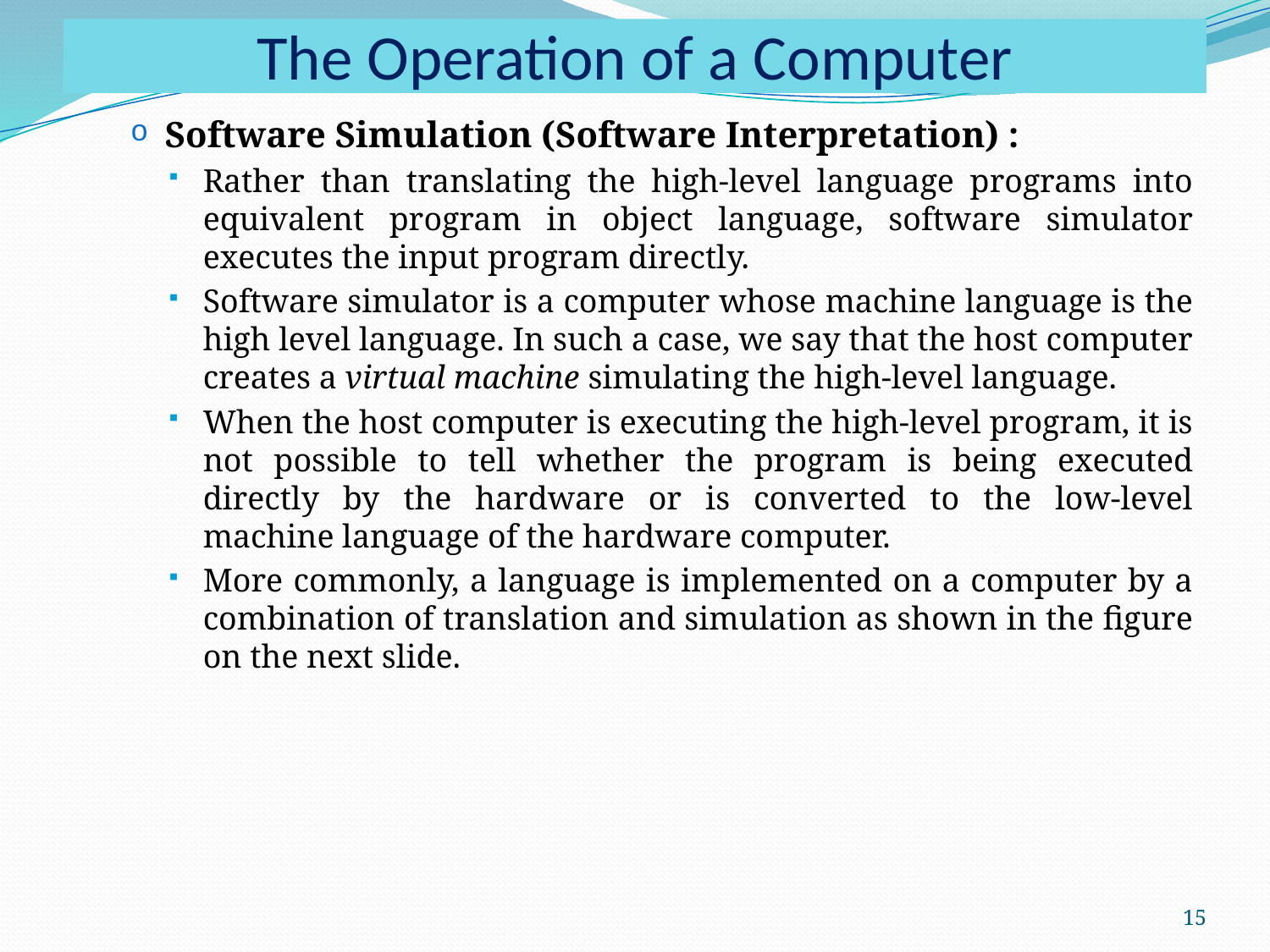

# The Operation of a Computer
Software Simulation (Software Interpretation) :
Rather than translating the high-level language programs into equivalent program in object language, software simulator executes the input program directly.
Software simulator is a computer whose machine language is the high level language. In such a case, we say that the host computer creates a virtual machine simulating the high-level language.
When the host computer is executing the high-level program, it is not possible to tell whether the program is being executed directly by the hardware or is converted to the low-level machine language of the hardware computer.
More commonly, a language is implemented on a computer by a combination of translation and simulation as shown in the figure on the next slide.
15